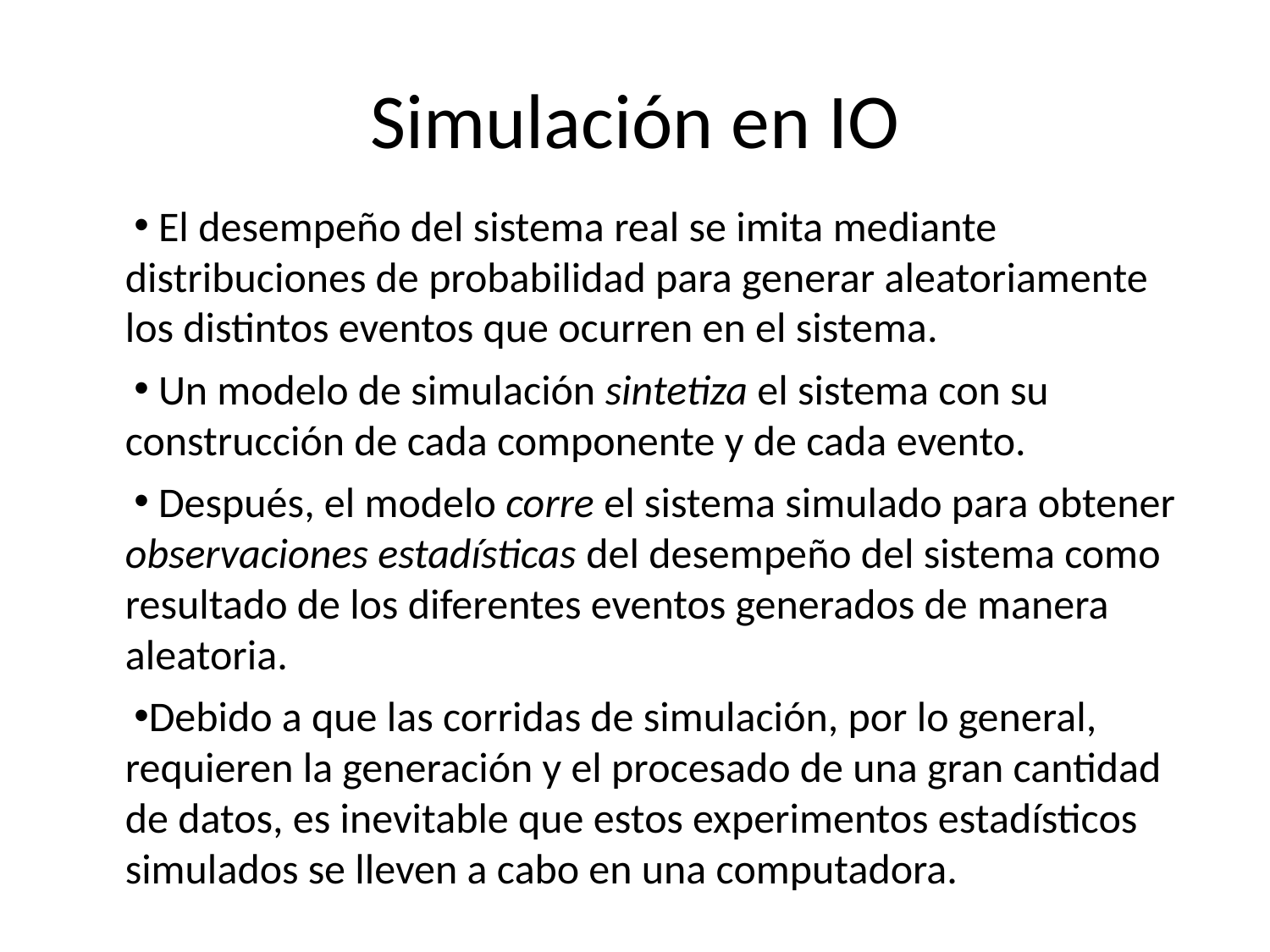

# Simulación en IO
 El desempeño del sistema real se imita mediante distribuciones de probabilidad para generar aleatoriamente los distintos eventos que ocurren en el sistema.
 Un modelo de simulación sintetiza el sistema con su construcción de cada componente y de cada evento.
 Después, el modelo corre el sistema simulado para obtener observaciones estadísticas del desempeño del sistema como resultado de los diferentes eventos generados de manera aleatoria.
Debido a que las corridas de simulación, por lo general, requieren la generación y el procesado de una gran cantidad de datos, es inevitable que estos experimentos estadísticos simulados se lleven a cabo en una computadora.